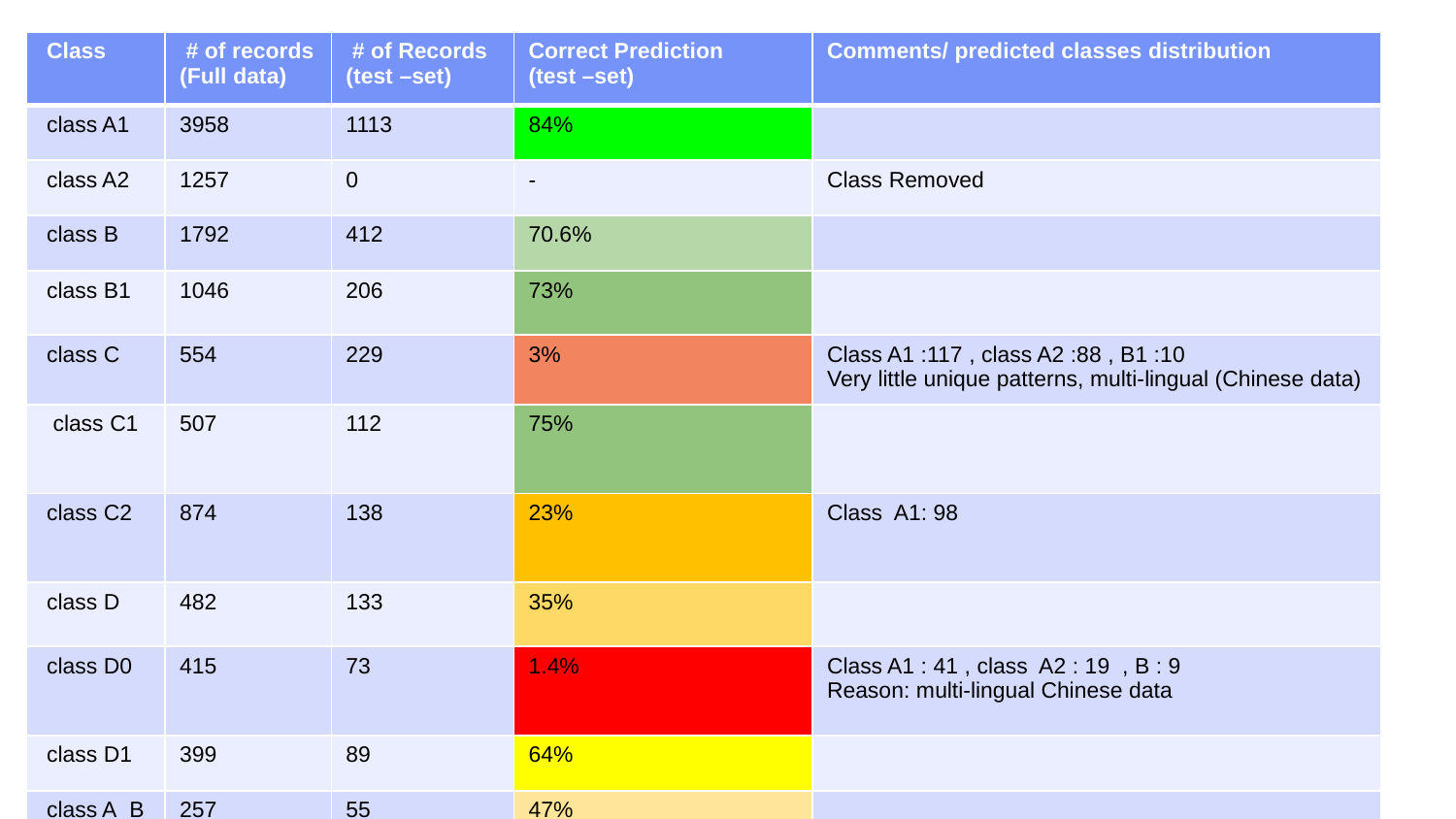

| Class | # of records (Full data) | # of Records (test –set) | Correct Prediction (test –set) | Comments/ predicted classes distribution |
| --- | --- | --- | --- | --- |
| class A1 | 3958 | 1113 | 84% |  |
| class A2 | 1257 | 0 | - | Class Removed |
| class B | 1792 | 412 | 70.6% |  |
| class B1 | 1046 | 206 | 73% |  |
| class C | 554 | 229 | 3% | Class A1 :117 , class A2 :88 , B1 :10 Very little unique patterns, multi-lingual (Chinese data) |
| class C1 | 507 | 112 | 75% |  |
| class C2 | 874 | 138 | 23% | Class A1: 98 |
| class D | 482 | 133 | 35% |  |
| class D0 | 415 | 73 | 1.4% | Class A1 : 41 , class A2 : 19 , B : 9 Reason: multi-lingual Chinese data |
| class D1 | 399 | 89 | 64% |  |
| class A\_B | 257 | 55 | 47% |  |
| class A\_C | 104 | 24 | 4.1% | Very less unique patterns |
| class B\_D | 58 | 10 | 0% | Insufficient data |
| class misc | 16 | 9 | 0% | Insufficient data |